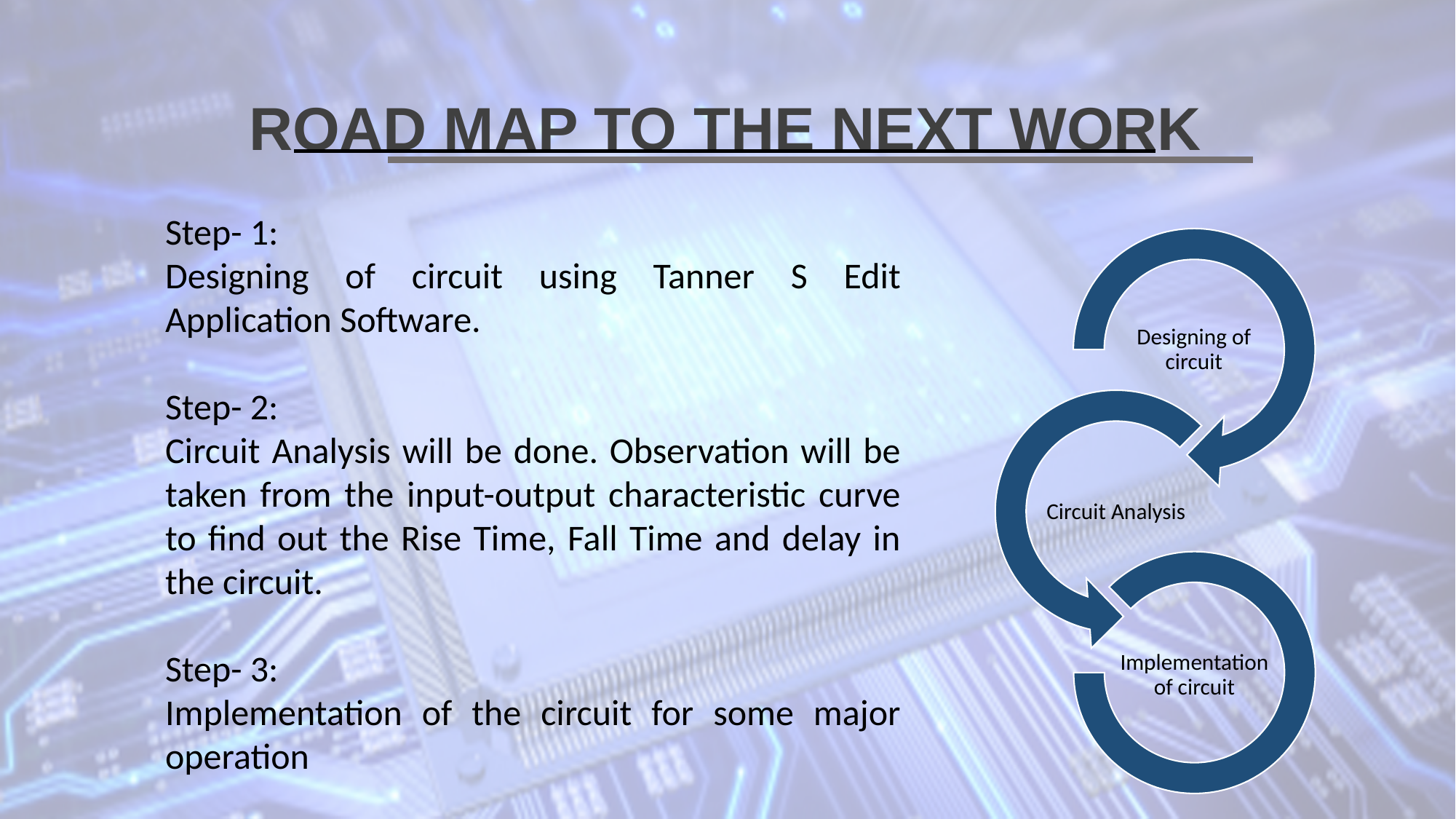

ROAD MAP TO THE NEXT WORK
Step- 1:
Designing of circuit using Tanner S Edit Application Software.

Step- 2:
Circuit Analysis will be done. Observation will be taken from the input-output characteristic curve to find out the Rise Time, Fall Time and delay in the circuit.

Step- 3:
Implementation of the circuit for some major operation
Designing of circuit
Circuit Analysis
Implementation of circuit